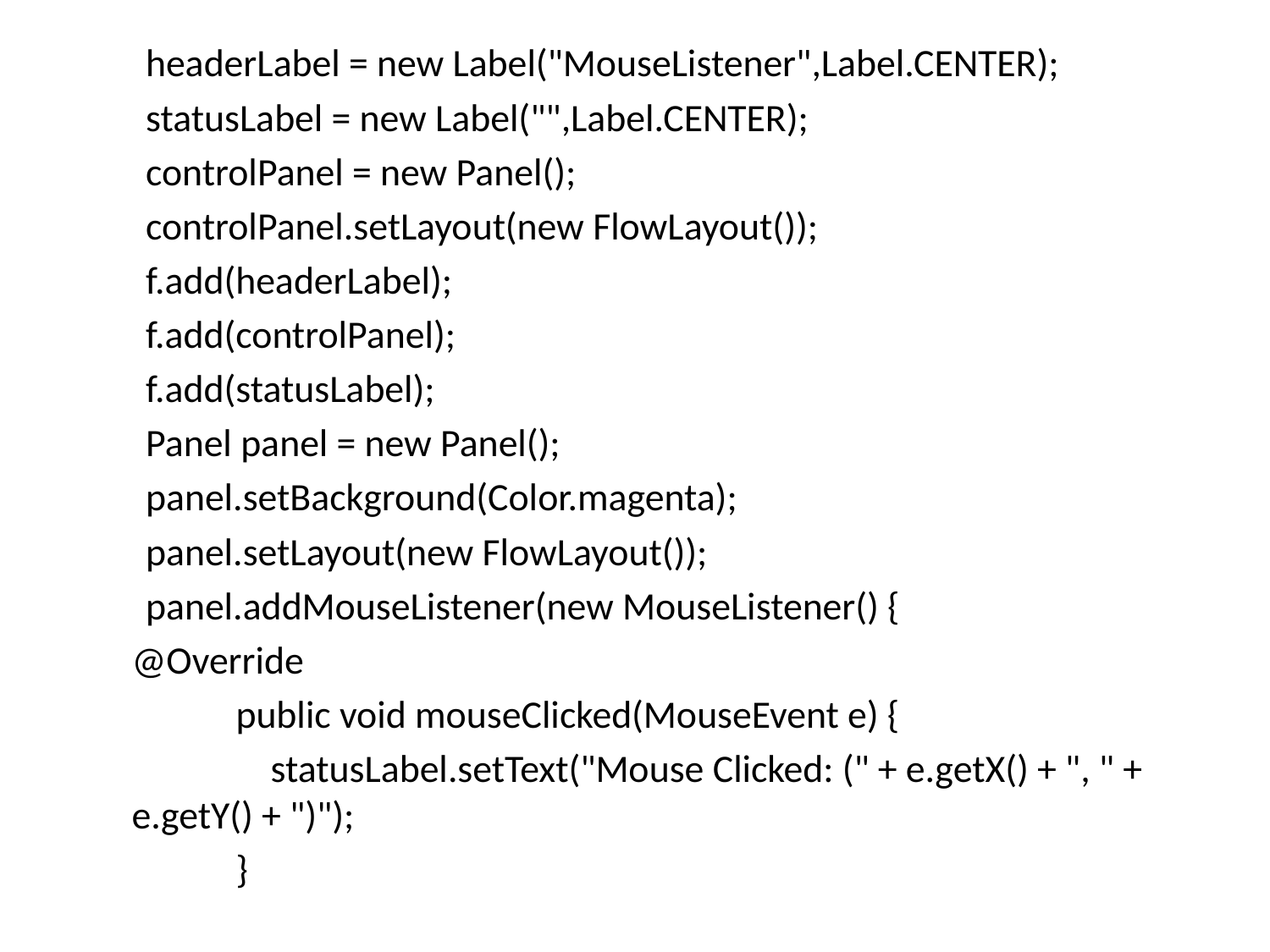

headerLabel = new Label("MouseListener",Label.CENTER);
        statusLabel = new Label("",Label.CENTER);
        controlPanel = new Panel();
        controlPanel.setLayout(new FlowLayout());
        f.add(headerLabel);
        f.add(controlPanel);
        f.add(statusLabel);
        Panel panel = new Panel();
        panel.setBackground(Color.magenta);
        panel.setLayout(new FlowLayout());
        panel.addMouseListener(new MouseListener() {
@Override
            public void mouseClicked(MouseEvent e) {
                statusLabel.setText("Mouse Clicked: (" + e.getX() + ", " + e.getY() + ")");
            }